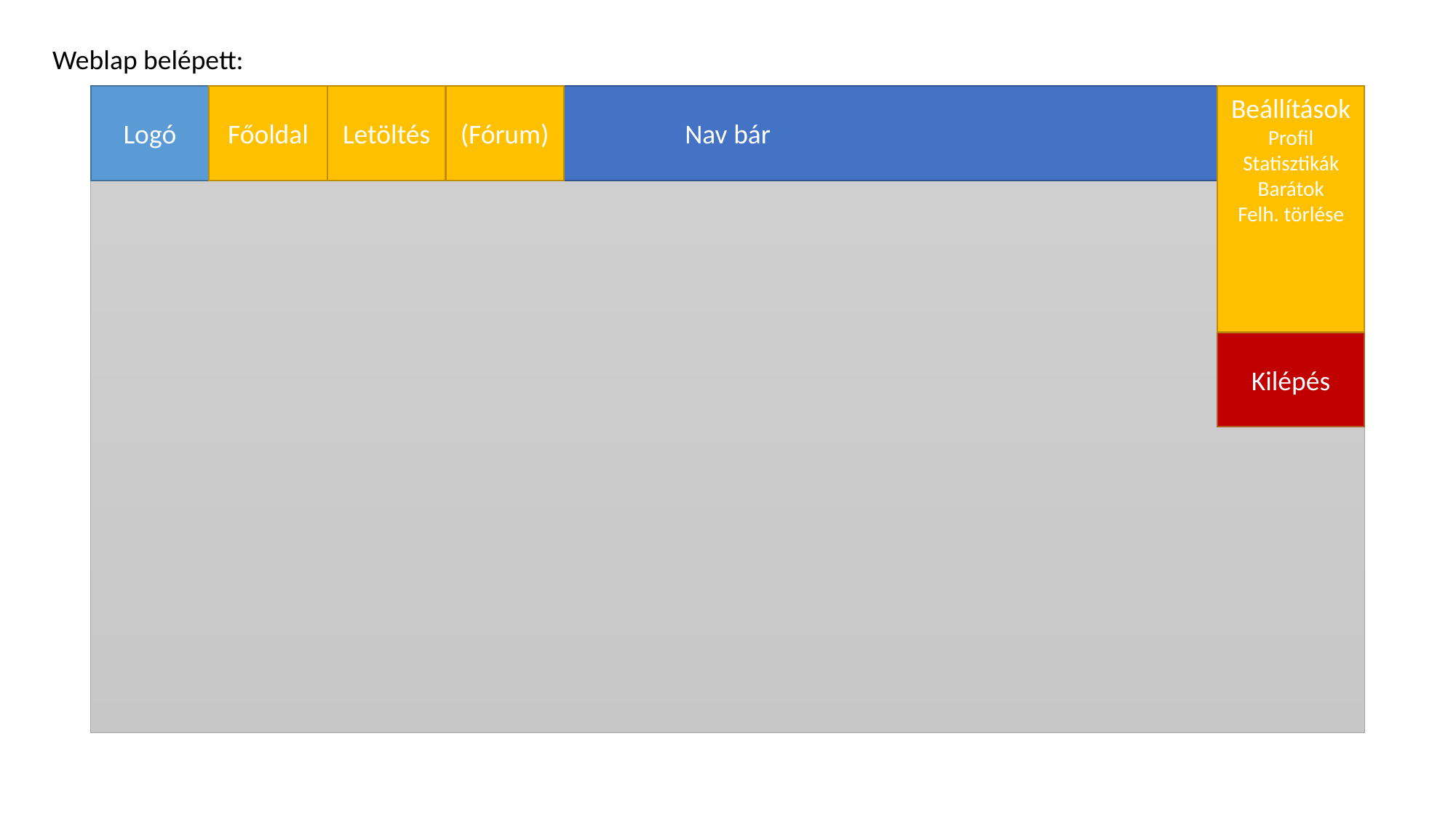

Weblap belépett:
Logó

Nav bár
Főoldal
Letöltés
(Fórum)
Beállítások
Profil
Statisztikák
Barátok
Felh. törlése
Kilépés